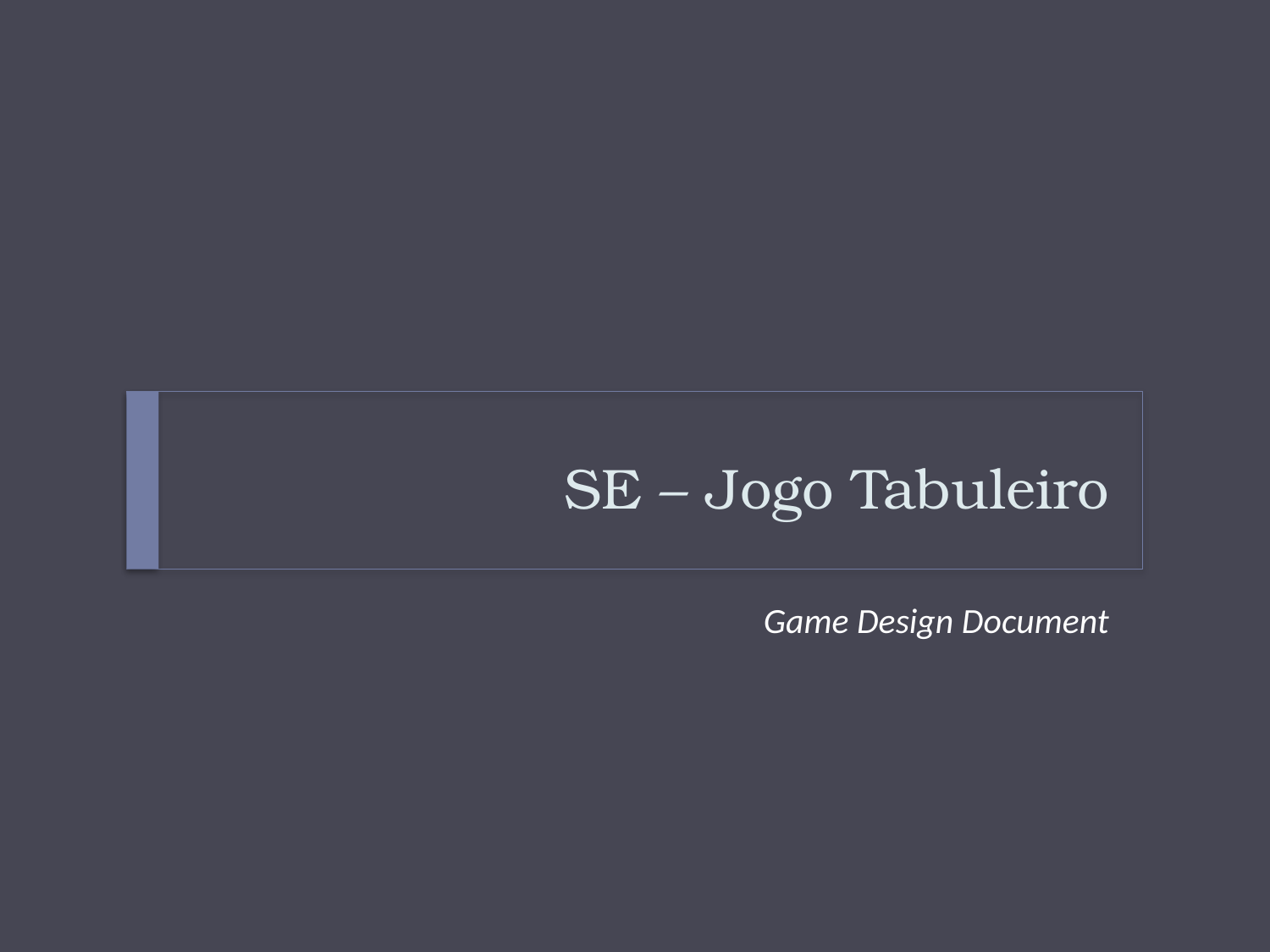

# SE – Jogo Tabuleiro
Game Design Document